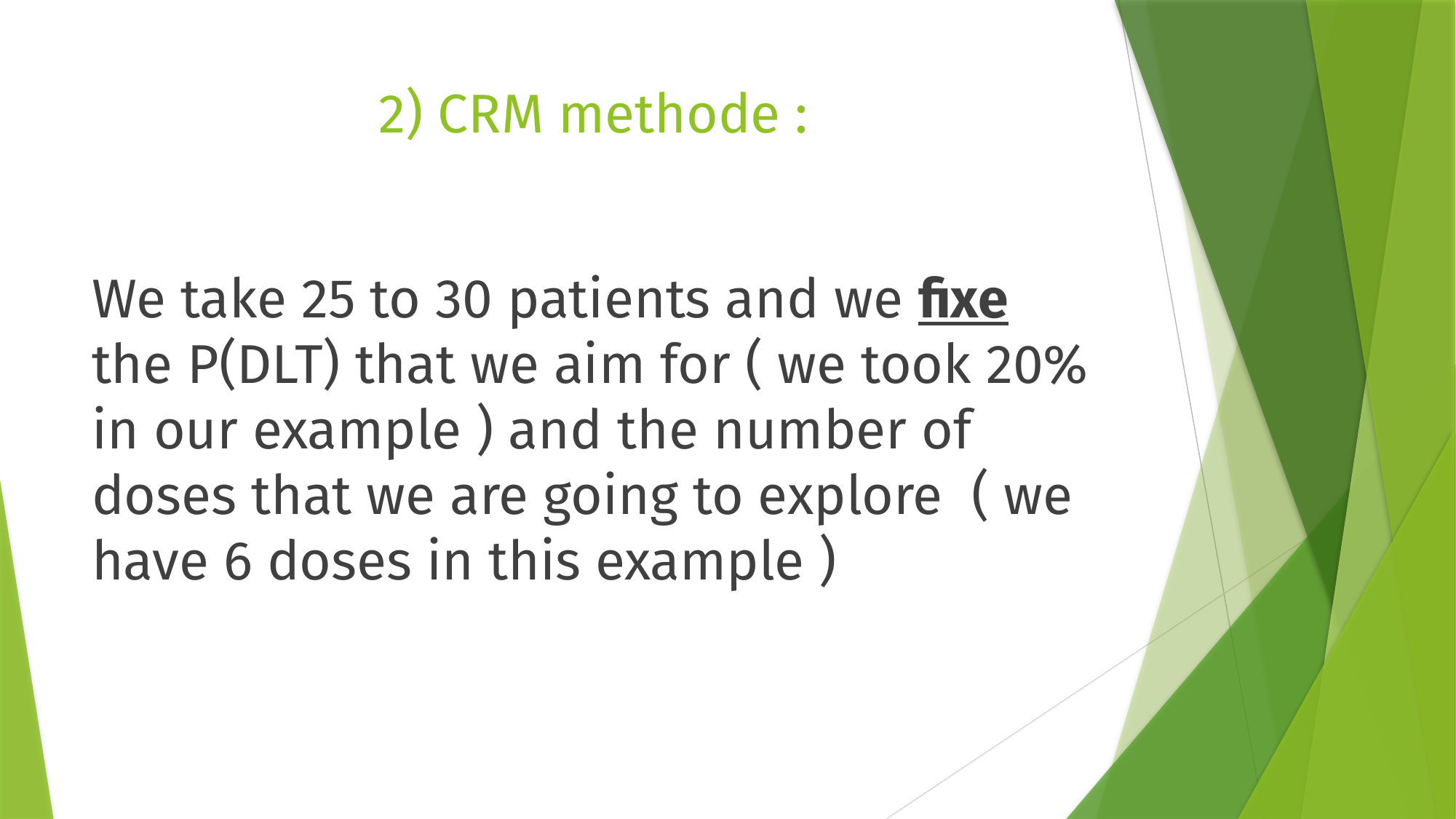

# 2) CRM methode :
We take 25 to 30 patients and we fixe the P(DLT) that we aim for ( we took 20% in our example ) and the number of doses that we are going to explore  ( we have 6 doses in this example )